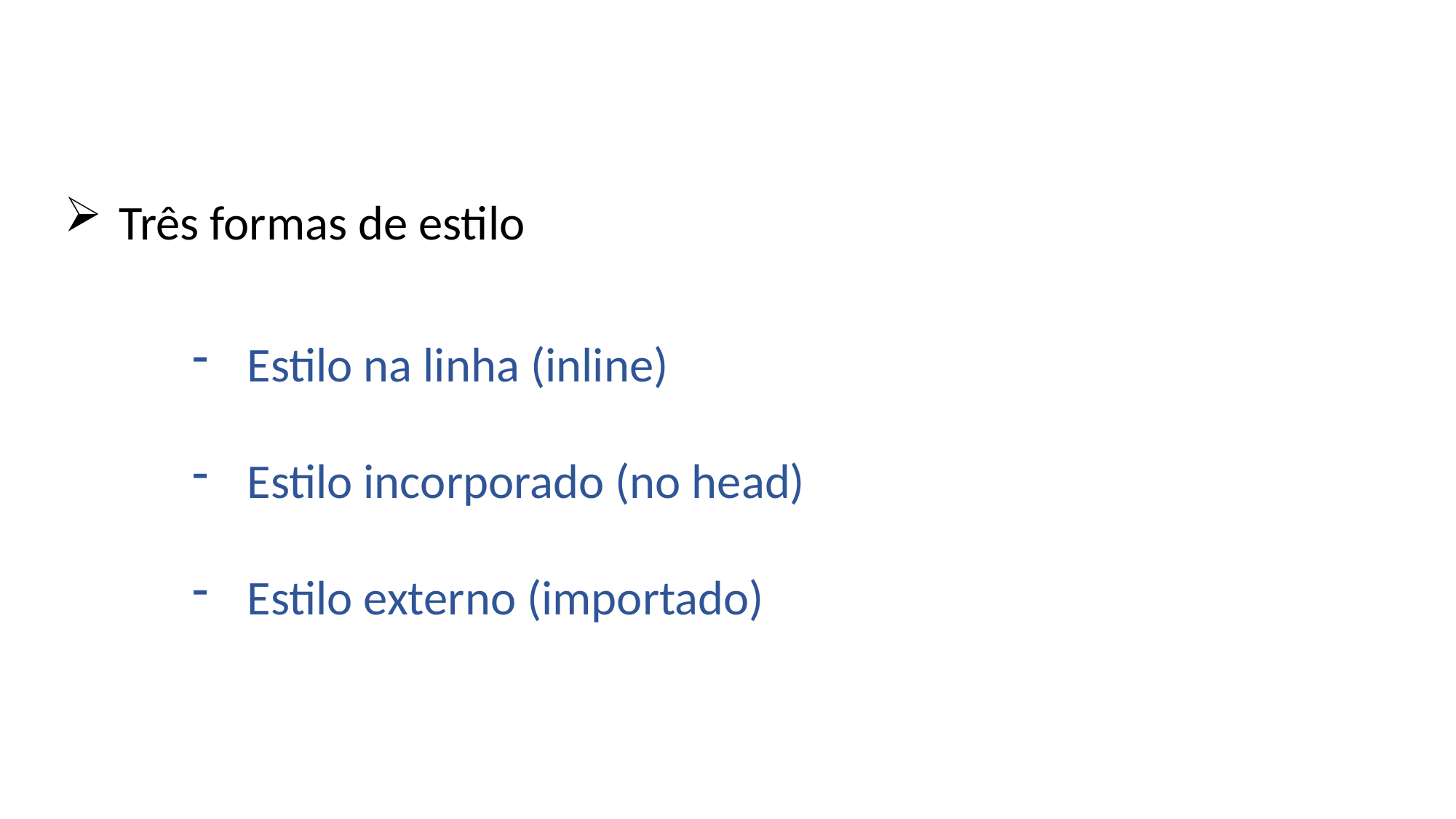

Três formas de estilo
Estilo na linha (inline)

Estilo incorporado (no head)

Estilo externo (importado)